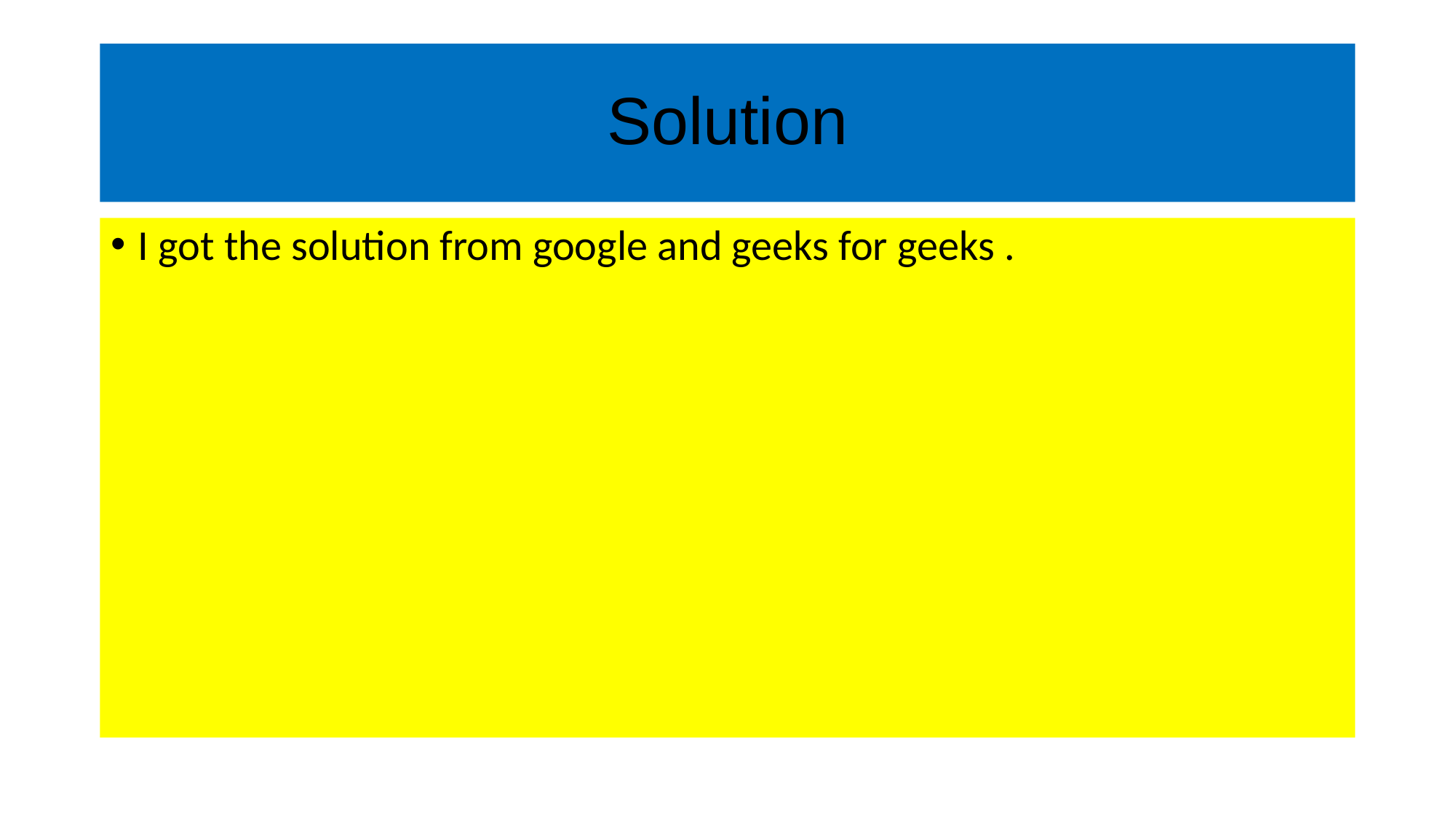

# Solution
I got the solution from google and geeks for geeks .